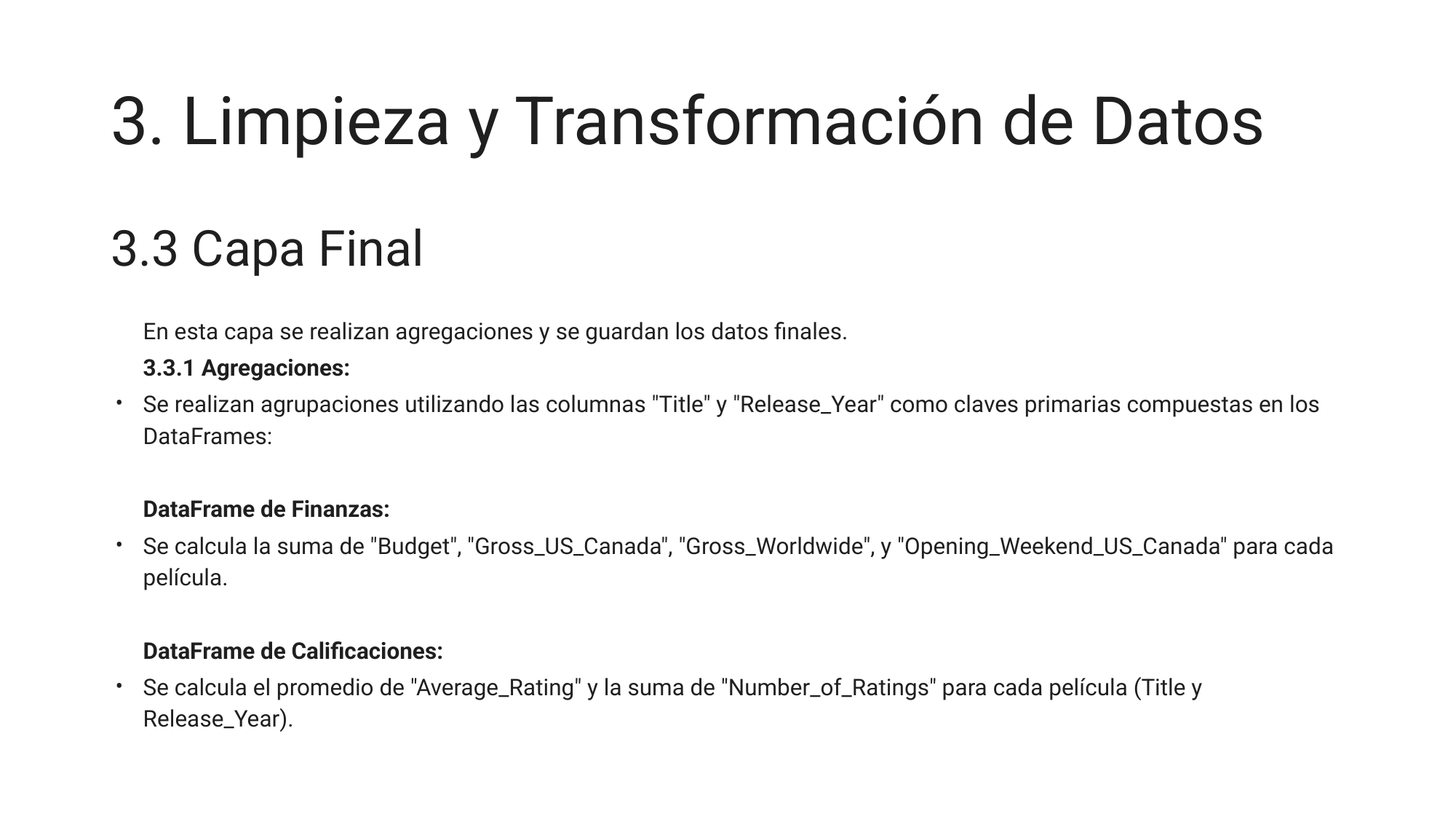

# 3. Limpieza y Transformación de Datos
3.3 Capa Final

En esta capa se realizan agregaciones y se guardan los datos finales.
3.3.1 Agregaciones:
Se realizan agrupaciones utilizando las columnas "Title" y "Release_Year" como claves primarias compuestas en los DataFrames:

DataFrame de Finanzas:
Se calcula la suma de "Budget", "Gross_US_Canada", "Gross_Worldwide", y "Opening_Weekend_US_Canada" para cada película.

DataFrame de Calificaciones:
Se calcula el promedio de "Average_Rating" y la suma de "Number_of_Ratings" para cada película (Title y Release_Year).